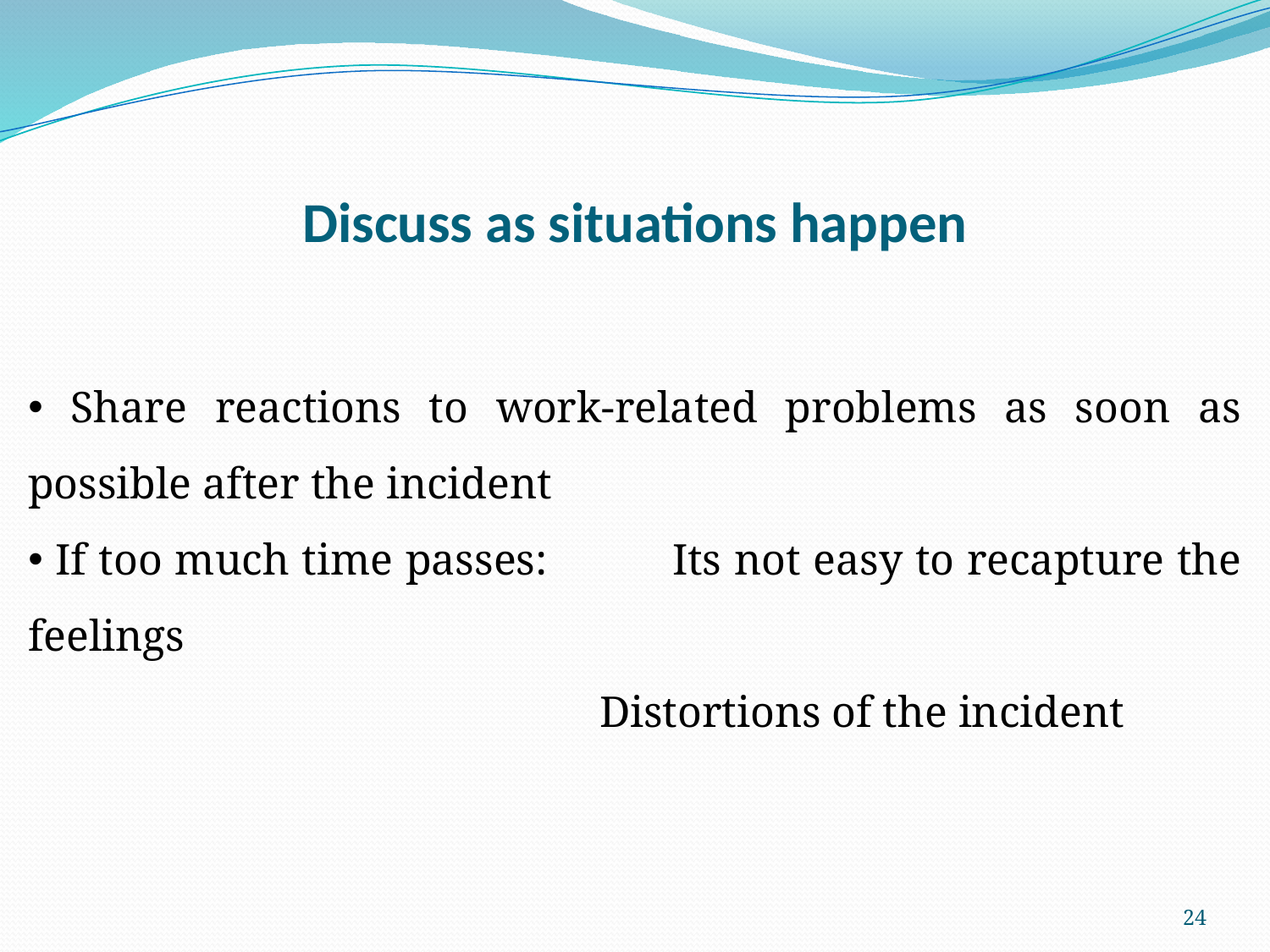

# Discuss as situations happen
 Share reactions to work-related problems as soon as possible after the incident
 If too much time passes: 	Its not easy to recapture the feelings
				Distortions of the incident
24